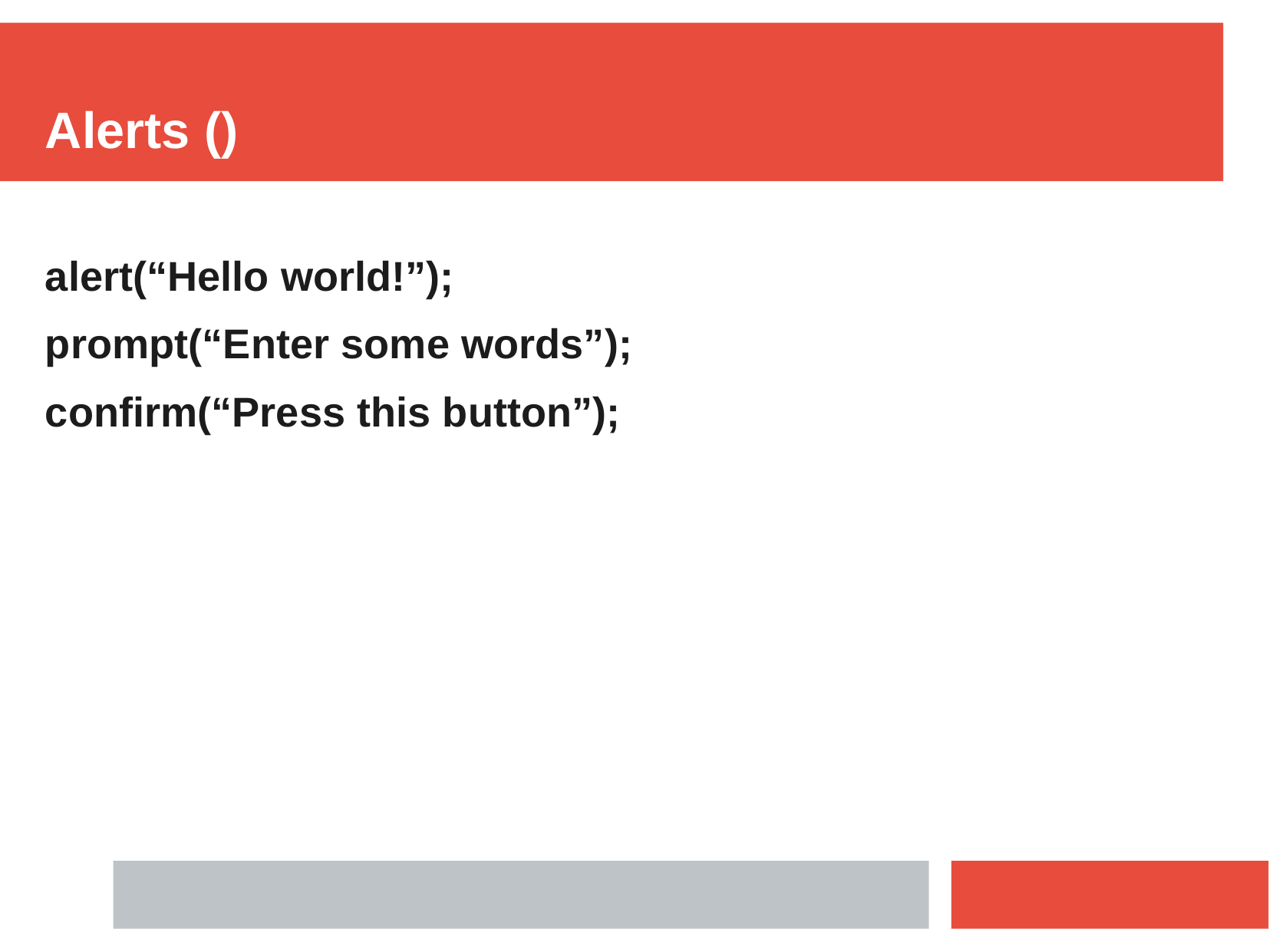

Alerts ()
alert(“Hello world!”);
prompt(“Enter some words”);
confirm(“Press this button”);